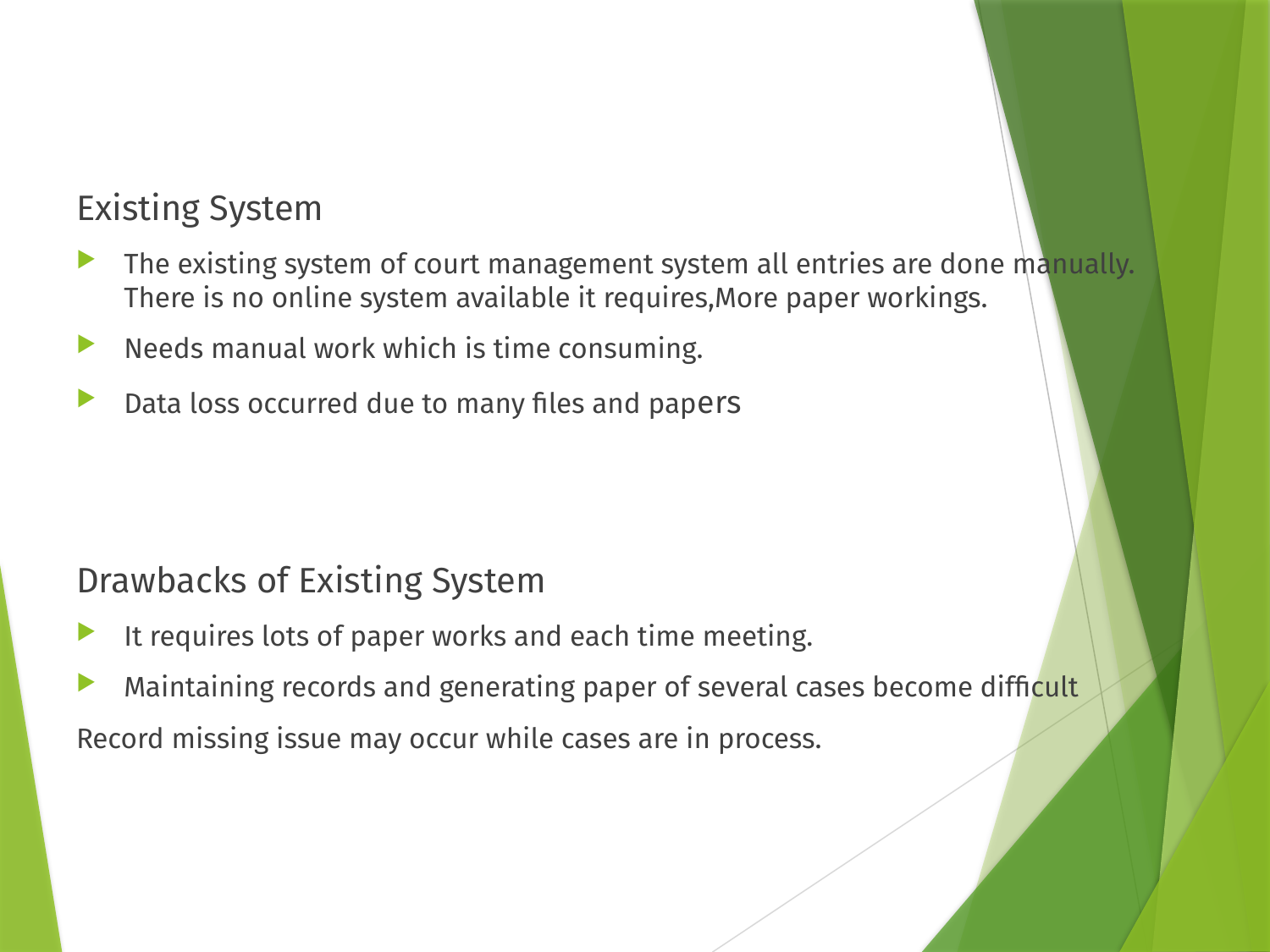

Existing System
The existing system of court management system all entries are done manually. There is no online system available it requires,More paper workings.
Needs manual work which is time consuming.
Data loss occurred due to many files and papers

Drawbacks of Existing System
It requires lots of paper works and each time meeting.
Maintaining records and generating paper of several cases become difficult
Record missing issue may occur while cases are in process.